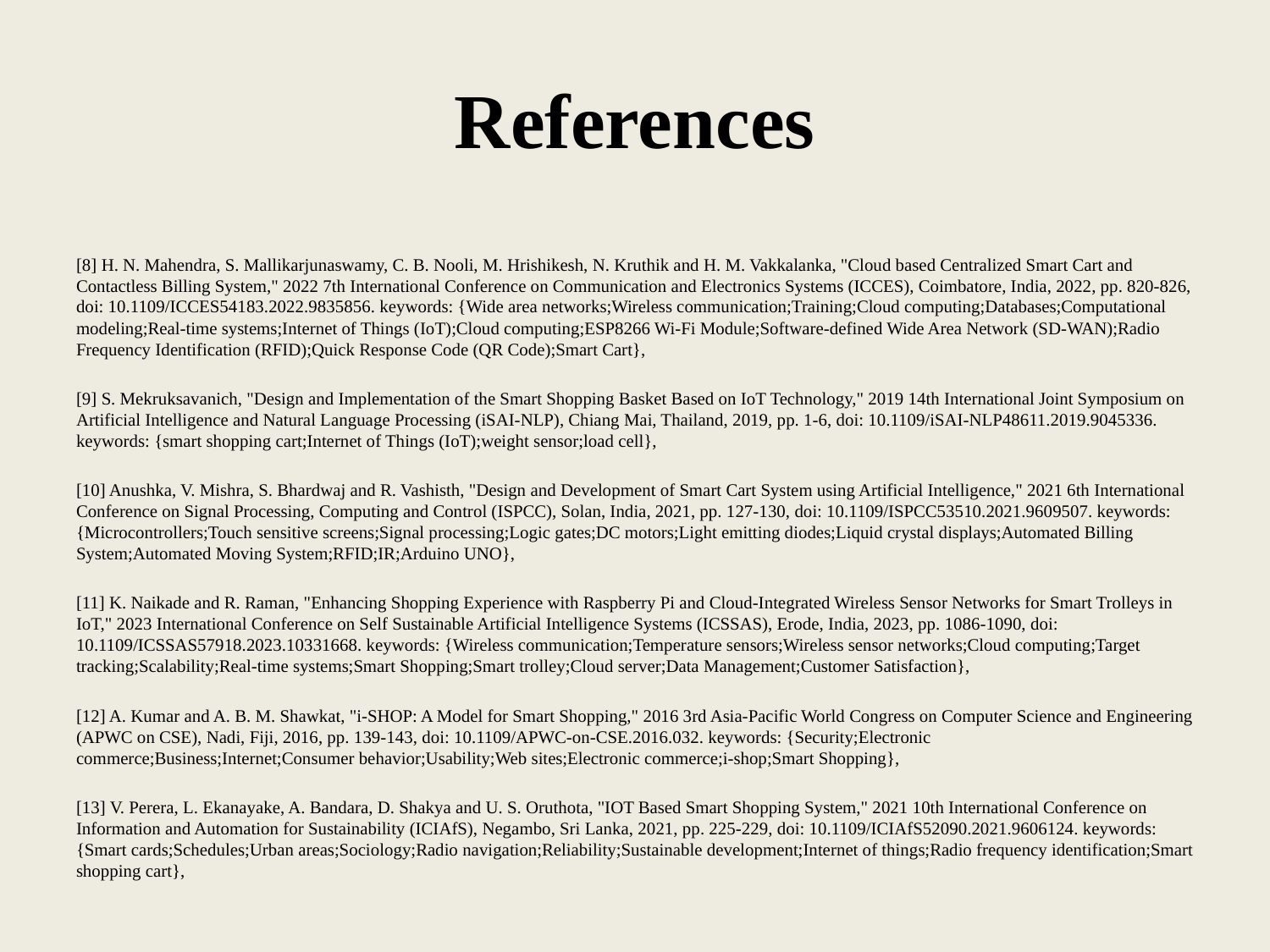

# References

[8] H. N. Mahendra, S. Mallikarjunaswamy, C. B. Nooli, M. Hrishikesh, N. Kruthik and H. M. Vakkalanka, "Cloud based Centralized Smart Cart and Contactless Billing System," 2022 7th International Conference on Communication and Electronics Systems (ICCES), Coimbatore, India, 2022, pp. 820-826, doi: 10.1109/ICCES54183.2022.9835856. keywords: {Wide area networks;Wireless communication;Training;Cloud computing;Databases;Computational modeling;Real-time systems;Internet of Things (IoT);Cloud computing;ESP8266 Wi-Fi Module;Software-defined Wide Area Network (SD-WAN);Radio Frequency Identification (RFID);Quick Response Code (QR Code);Smart Cart},

[9] S. Mekruksavanich, "Design and Implementation of the Smart Shopping Basket Based on IoT Technology," 2019 14th International Joint Symposium on Artificial Intelligence and Natural Language Processing (iSAI-NLP), Chiang Mai, Thailand, 2019, pp. 1-6, doi: 10.1109/iSAI-NLP48611.2019.9045336. keywords: {smart shopping cart;Internet of Things (IoT);weight sensor;load cell},

[10] Anushka, V. Mishra, S. Bhardwaj and R. Vashisth, "Design and Development of Smart Cart System using Artificial Intelligence," 2021 6th International Conference on Signal Processing, Computing and Control (ISPCC), Solan, India, 2021, pp. 127-130, doi: 10.1109/ISPCC53510.2021.9609507. keywords: {Microcontrollers;Touch sensitive screens;Signal processing;Logic gates;DC motors;Light emitting diodes;Liquid crystal displays;Automated Billing System;Automated Moving System;RFID;IR;Arduino UNO},

[11] K. Naikade and R. Raman, "Enhancing Shopping Experience with Raspberry Pi and Cloud-Integrated Wireless Sensor Networks for Smart Trolleys in IoT," 2023 International Conference on Self Sustainable Artificial Intelligence Systems (ICSSAS), Erode, India, 2023, pp. 1086-1090, doi: 10.1109/ICSSAS57918.2023.10331668. keywords: {Wireless communication;Temperature sensors;Wireless sensor networks;Cloud computing;Target tracking;Scalability;Real-time systems;Smart Shopping;Smart trolley;Cloud server;Data Management;Customer Satisfaction},

[12] A. Kumar and A. B. M. Shawkat, "i-SHOP: A Model for Smart Shopping," 2016 3rd Asia-Pacific World Congress on Computer Science and Engineering (APWC on CSE), Nadi, Fiji, 2016, pp. 139-143, doi: 10.1109/APWC-on-CSE.2016.032. keywords: {Security;Electronic commerce;Business;Internet;Consumer behavior;Usability;Web sites;Electronic commerce;i-shop;Smart Shopping},

[13] V. Perera, L. Ekanayake, A. Bandara, D. Shakya and U. S. Oruthota, "IOT Based Smart Shopping System," 2021 10th International Conference on Information and Automation for Sustainability (ICIAfS), Negambo, Sri Lanka, 2021, pp. 225-229, doi: 10.1109/ICIAfS52090.2021.9606124. keywords: {Smart cards;Schedules;Urban areas;Sociology;Radio navigation;Reliability;Sustainable development;Internet of things;Radio frequency identification;Smart shopping cart},

18